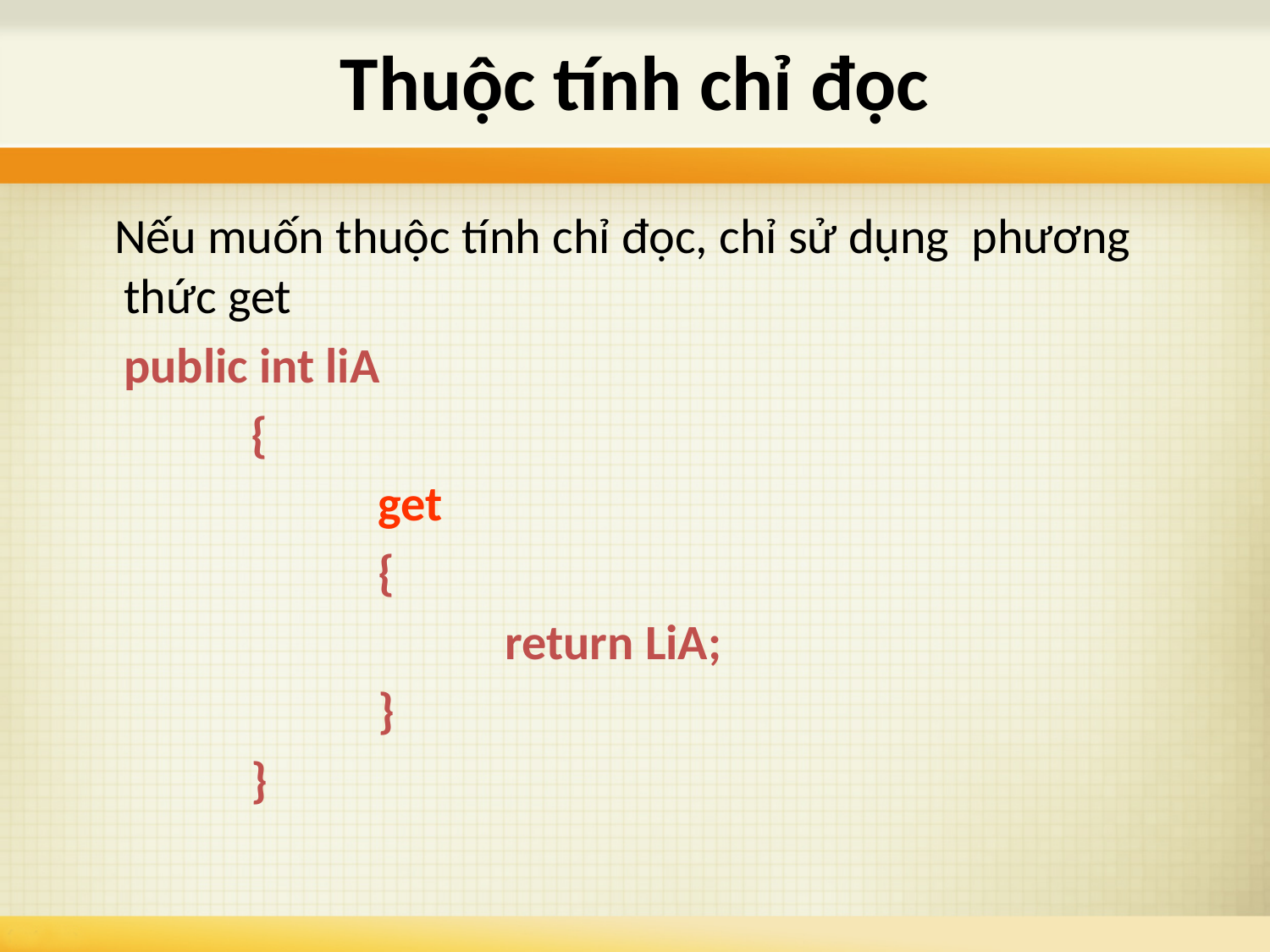

# Thuộc tính chỉ đọc
   Nếu muốn thuộc tính chỉ đọc, chỉ sử dụng  phương thức get
	public int liA
		{
			get
			{
				return LiA;
			}
		}